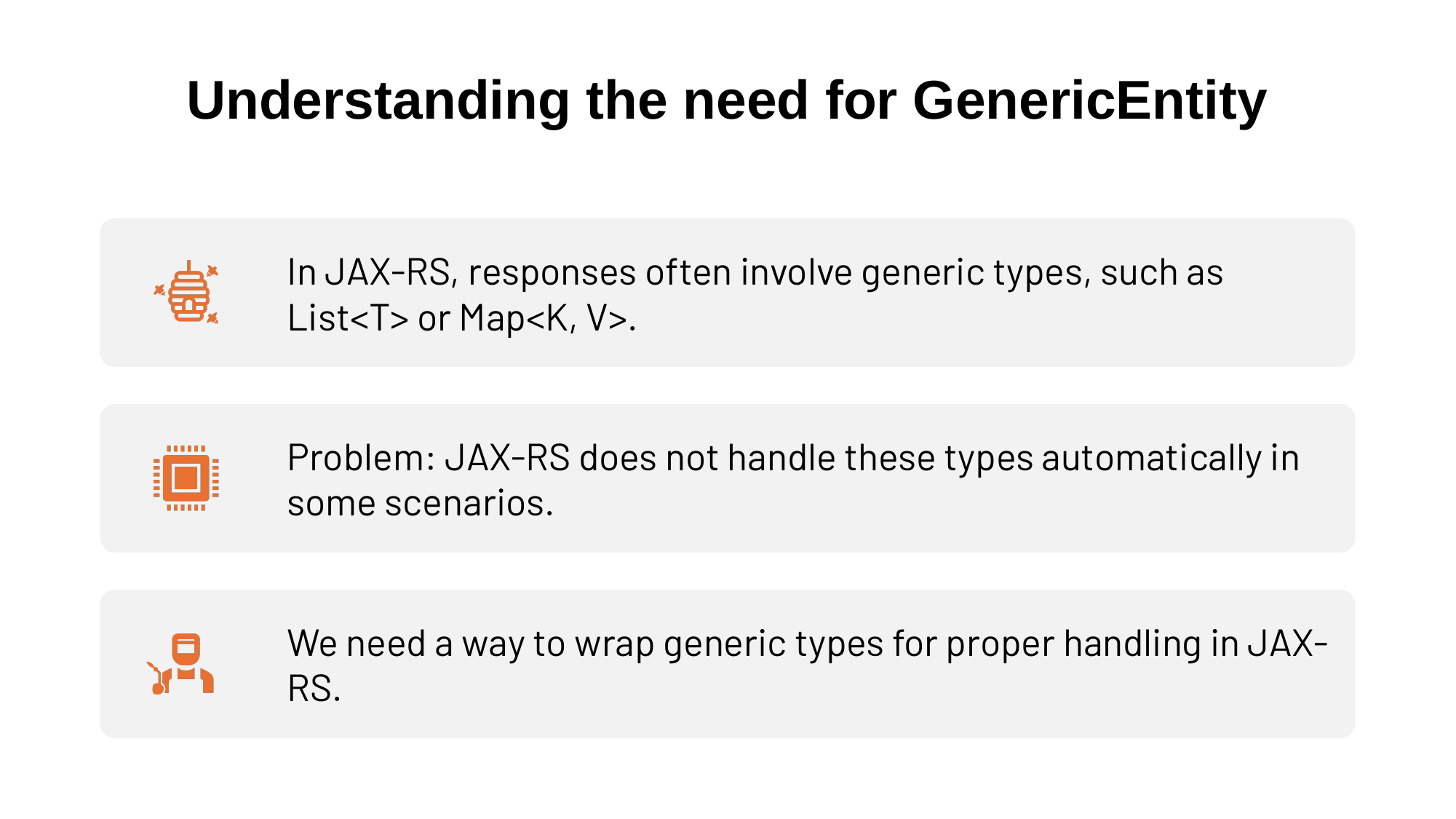

# Understanding the need for GenericEntity
In JAX-RS, responses often involve generic types, such as List<T> or Map<K, V>.
Problem: JAX-RS does not handle these types automatically in some scenarios.
We need a way to wrap generic types for proper handling in JAX-RS.